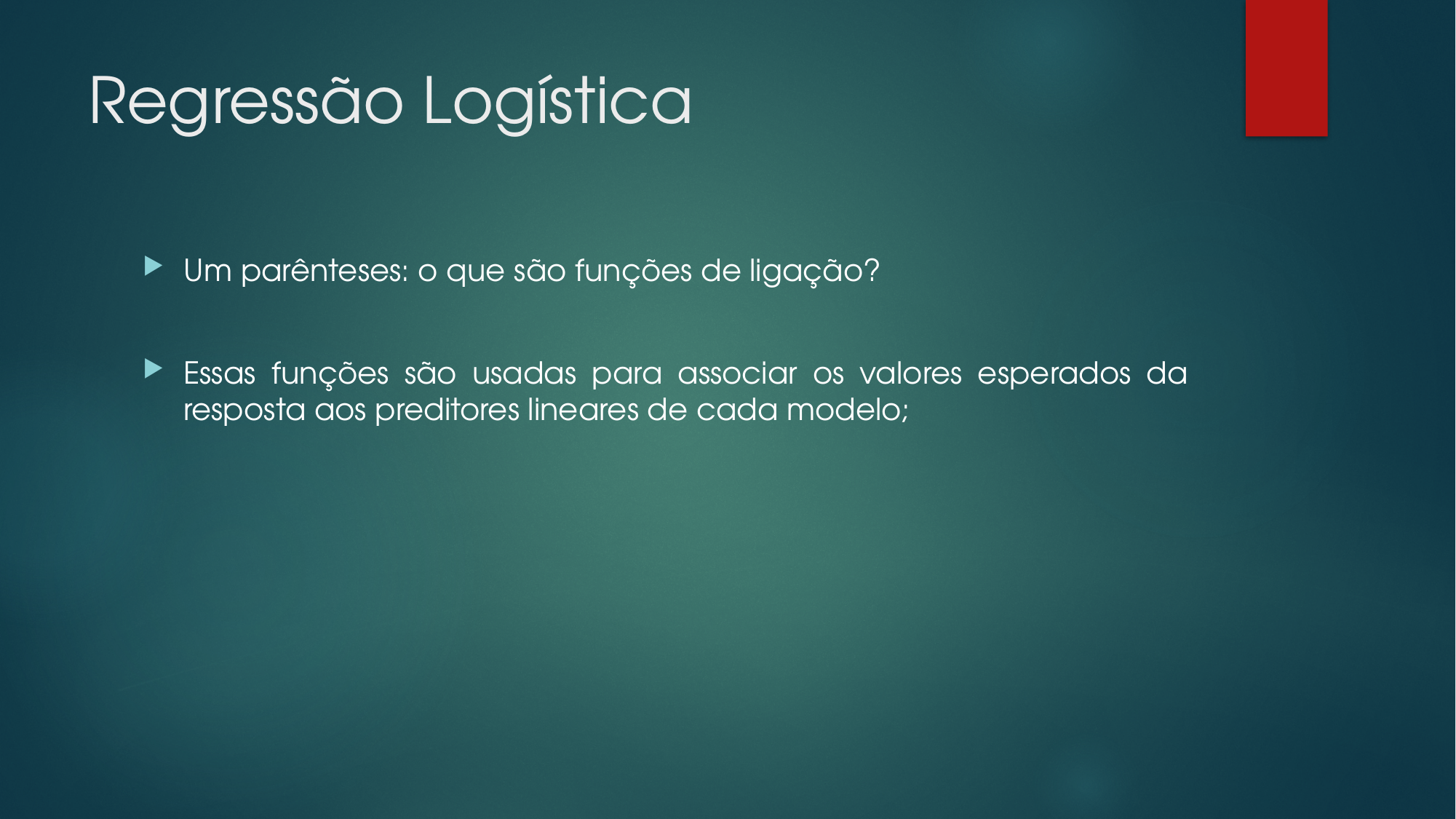

# Regressão Logística
Um parênteses: o que são funções de ligação?

Essas funções são usadas para associar os valores esperados da resposta aos preditores lineares de cada modelo;